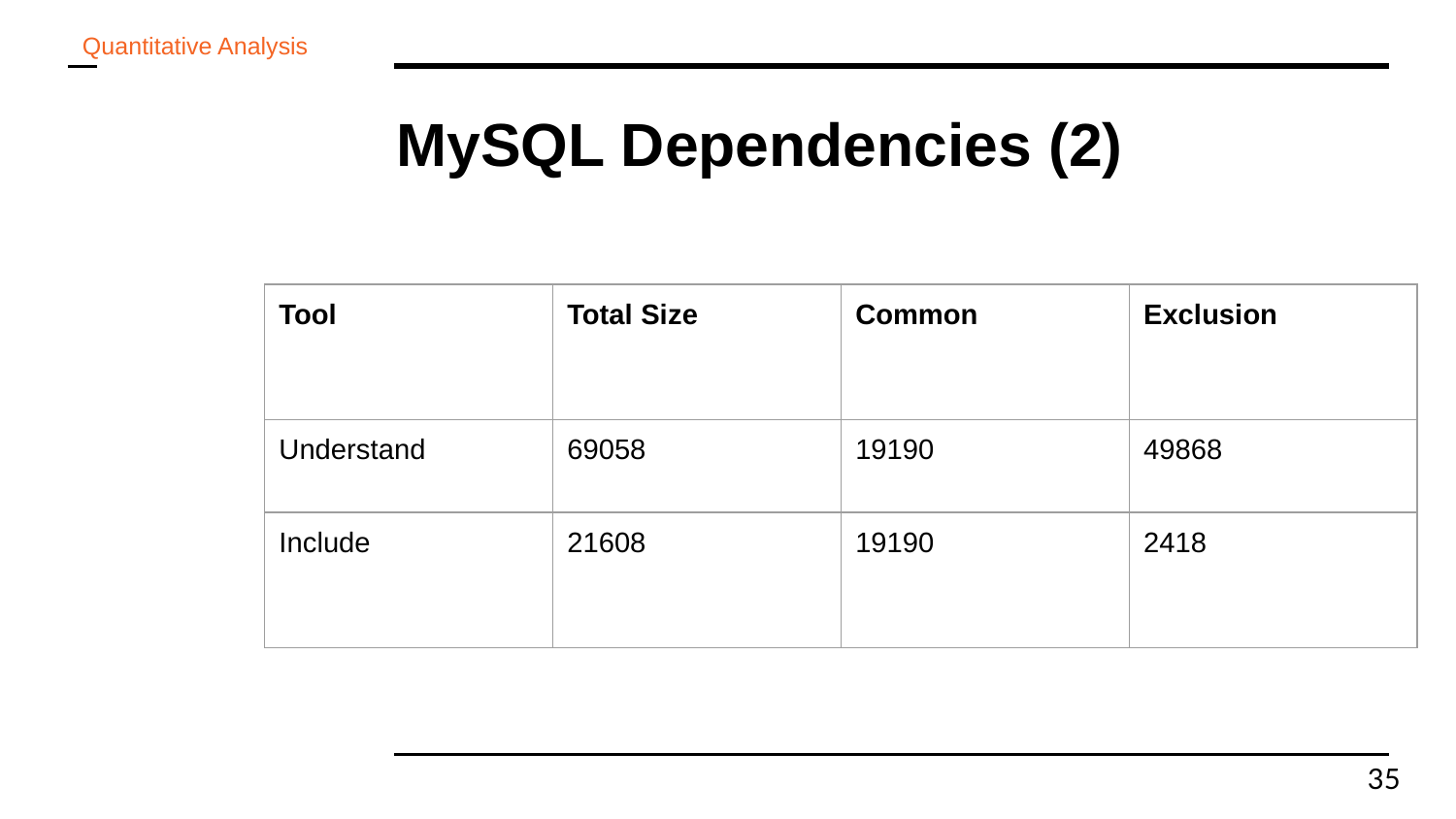

Quantitative Analysis
# MySQL Dependencies (2)
| Tool | Total Size | Common | Exclusion |
| --- | --- | --- | --- |
| Understand | 69058 | 19190 | 49868 |
| Include | 21608 | 19190 | 2418 |
35